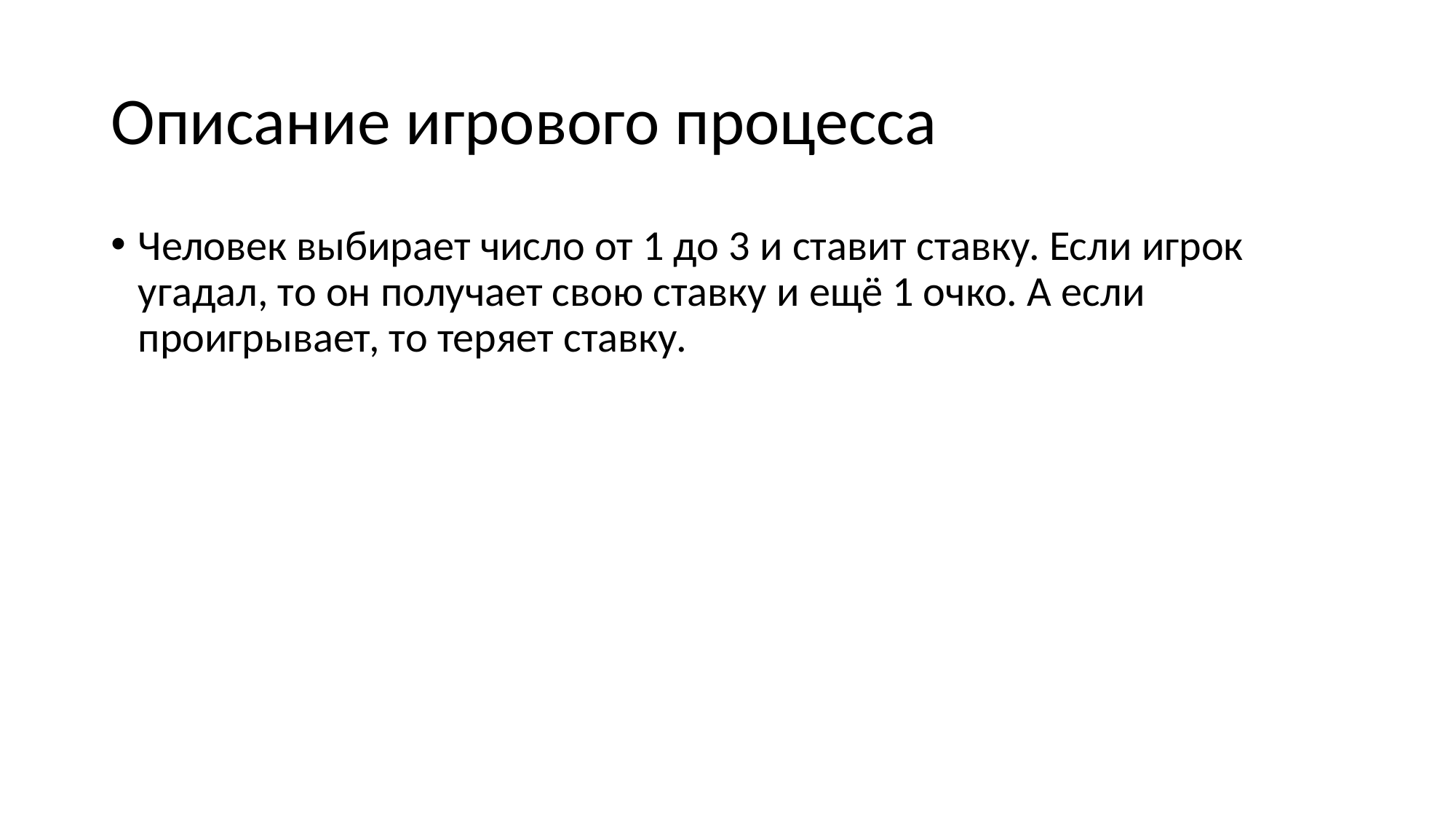

# Описание игрового процесса
Человек выбирает число от 1 до 3 и ставит ставку. Если игрок угадал, то он получает свою ставку и ещё 1 очко. А если проигрывает, то теряет ставку.